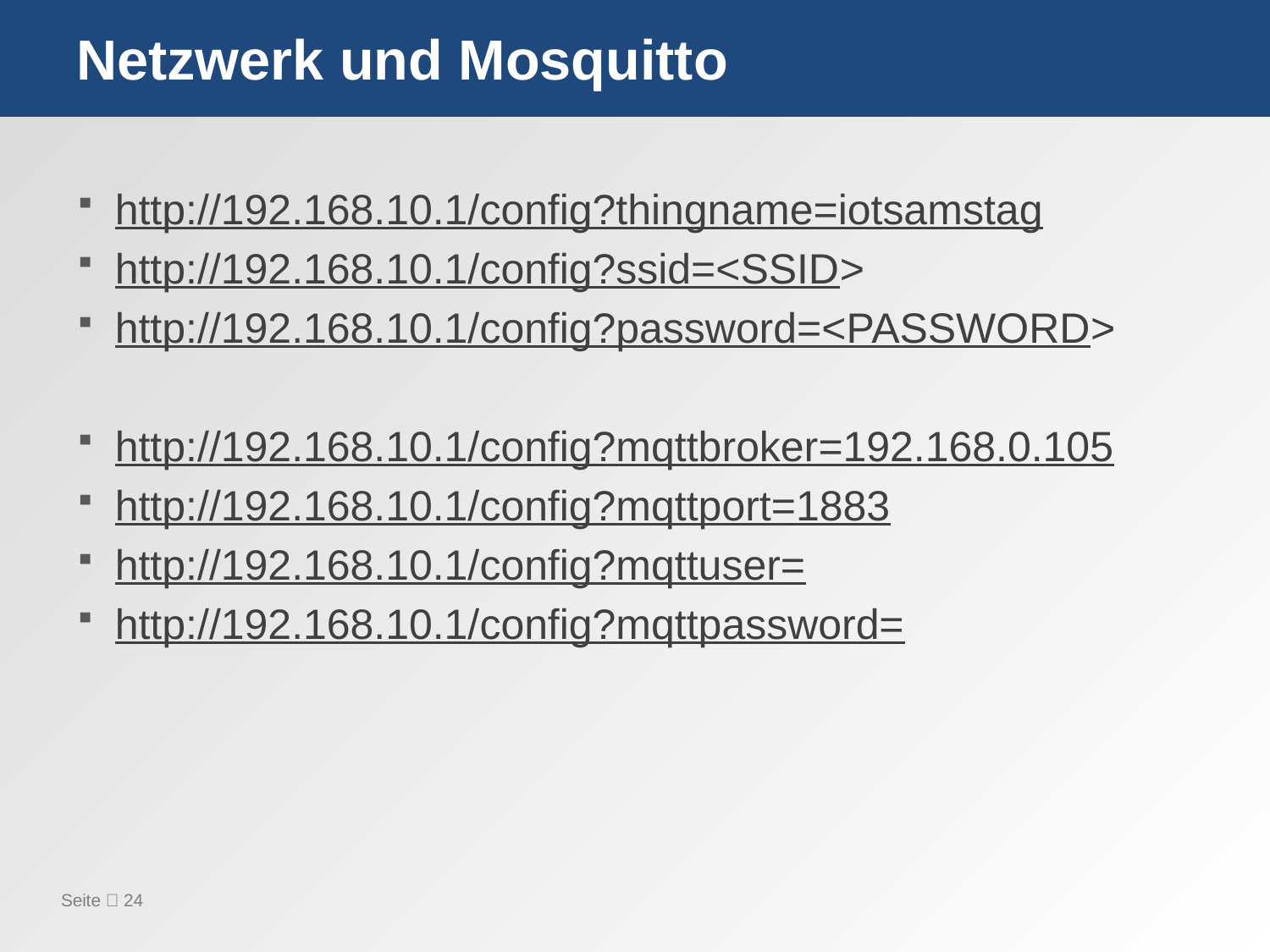

# Netzwerk und Mosquitto
http://192.168.10.1/config?thingname=iotsamstag
http://192.168.10.1/config?ssid=<SSID>
http://192.168.10.1/config?password=<PASSWORD>

http://192.168.10.1/config?mqttbroker=192.168.0.105
http://192.168.10.1/config?mqttport=1883
http://192.168.10.1/config?mqttuser=
http://192.168.10.1/config?mqttpassword=